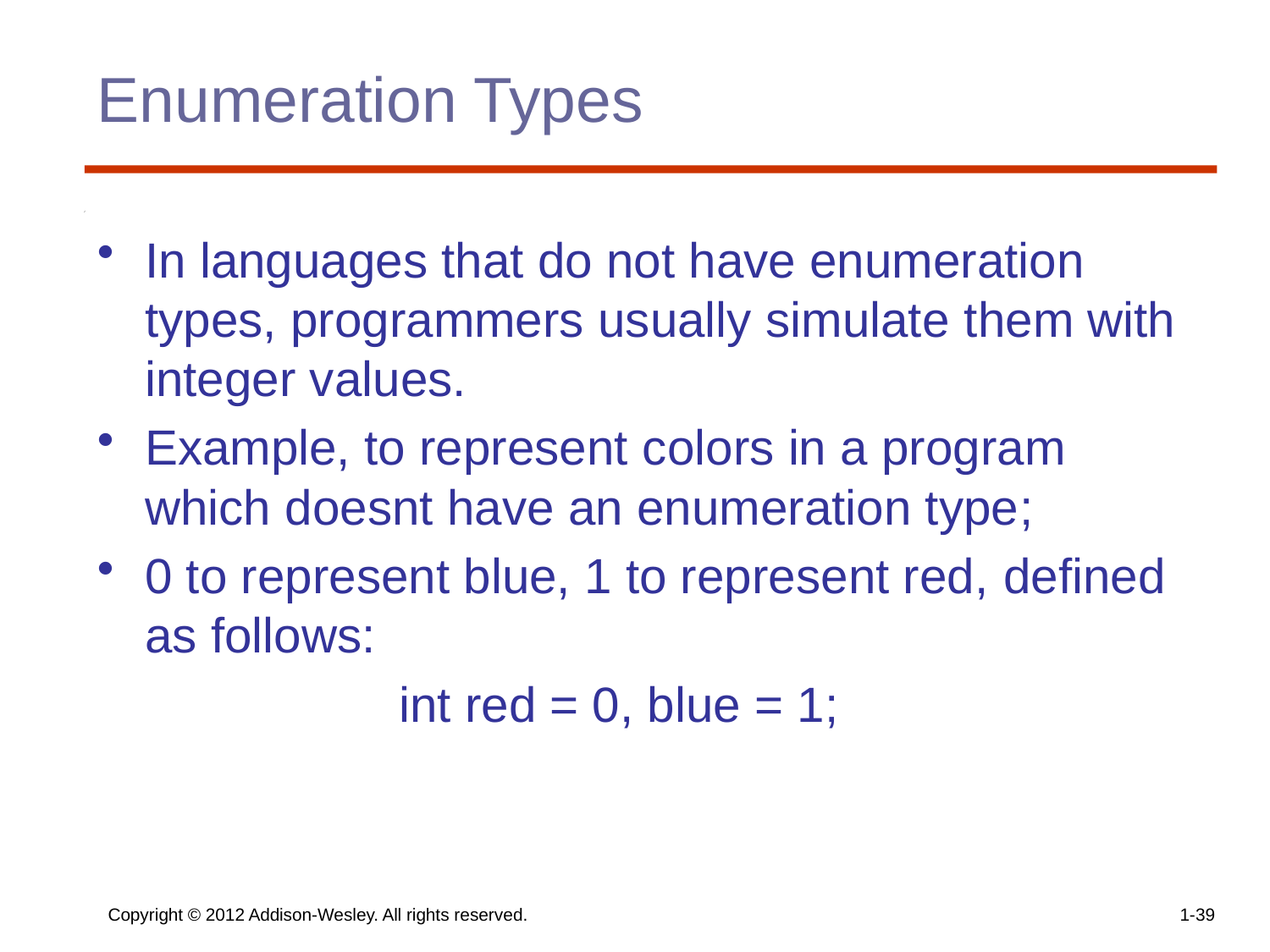

# Enumeration Types
In languages that do not have enumeration types, programmers usually simulate them with integer values.
Example, to represent colors in a program which doesnt have an enumeration type;
0 to represent blue, 1 to represent red, defined as follows:
			int red = 0, blue = 1;
Copyright © 2012 Addison-Wesley. All rights reserved.
1-39